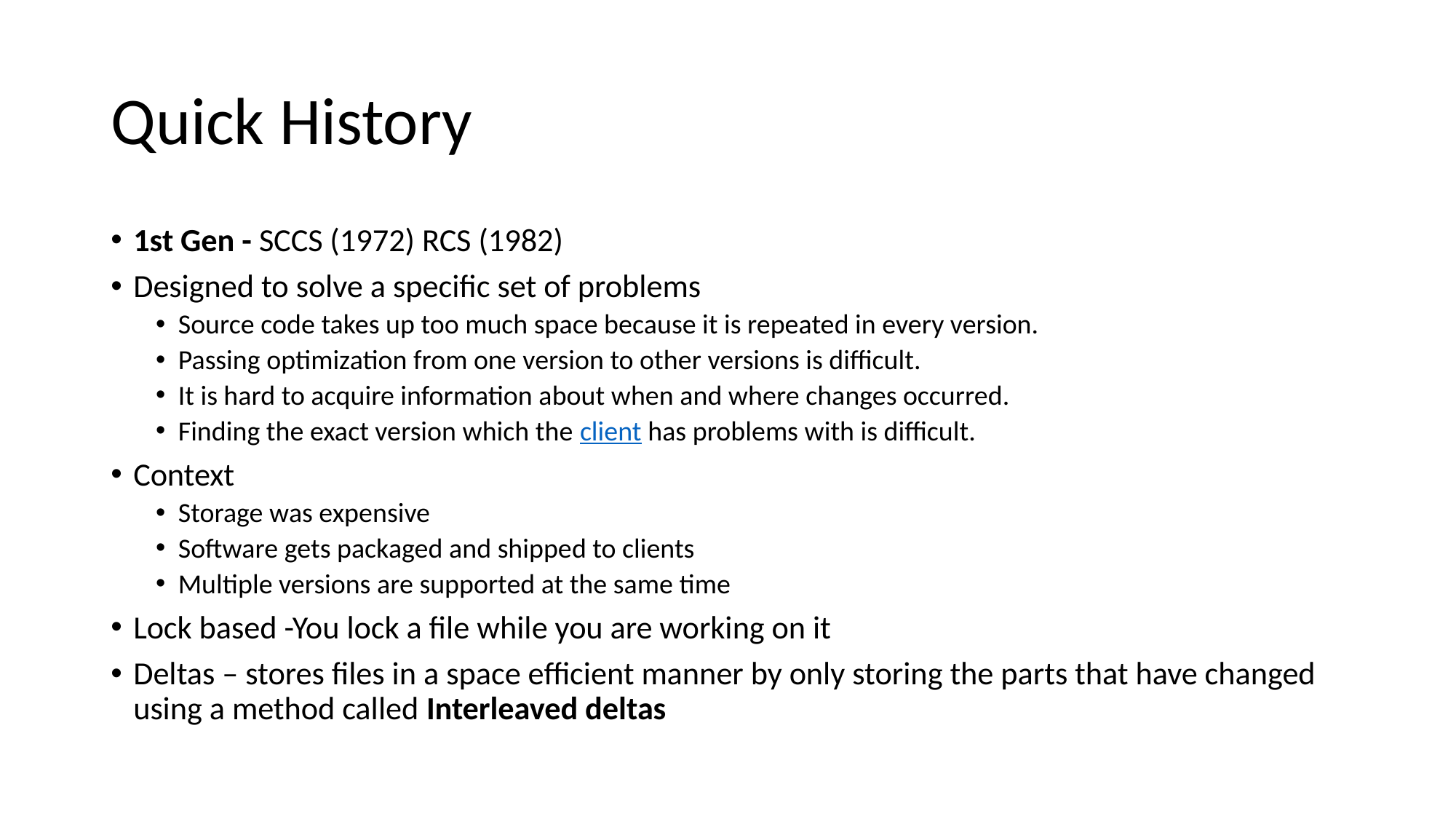

# Quick History
1st Gen - SCCS (1972) RCS (1982)
Designed to solve a specific set of problems
Source code takes up too much space because it is repeated in every version.
Passing optimization from one version to other versions is difficult.
It is hard to acquire information about when and where changes occurred.
Finding the exact version which the client has problems with is difficult.
Context
Storage was expensive
Software gets packaged and shipped to clients
Multiple versions are supported at the same time
Lock based -You lock a file while you are working on it
Deltas – stores files in a space efficient manner by only storing the parts that have changed using a method called Interleaved deltas